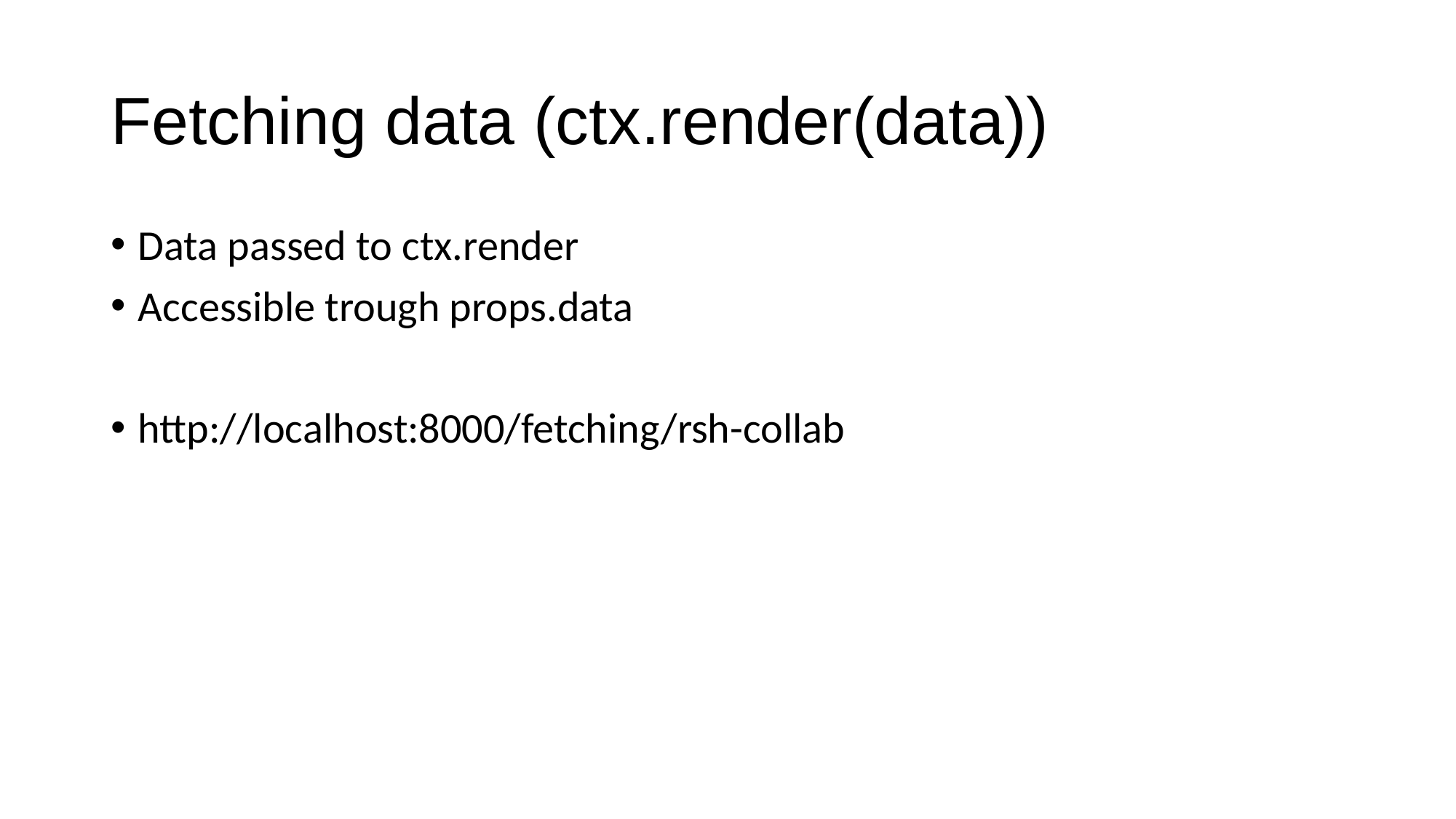

# Fetching data (ctx.render(data))
Data passed to ctx.render
Accessible trough props.data

http://localhost:8000/fetching/rsh-collab